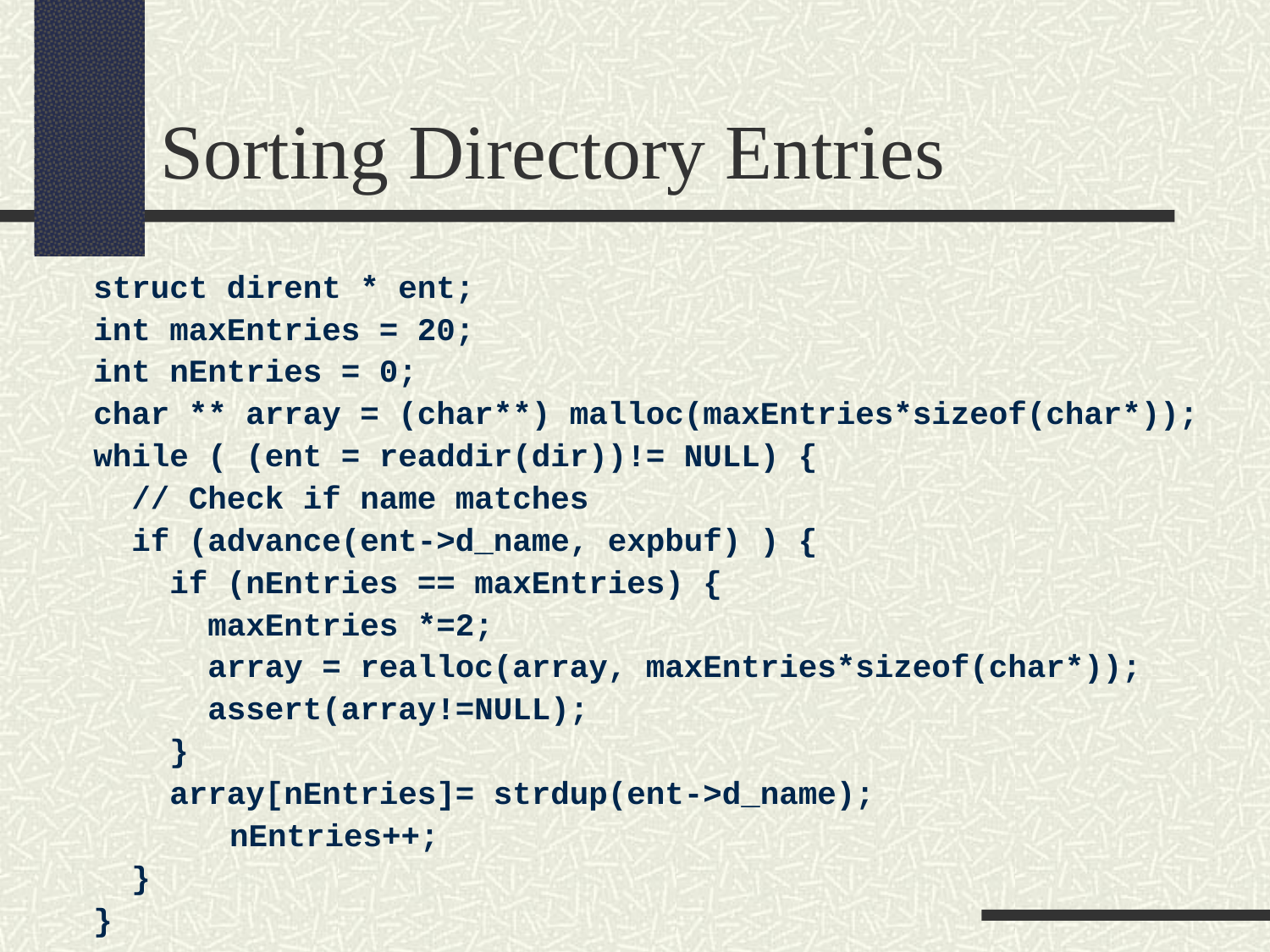

Sorting Directory Entries
  struct dirent * ent;
  int maxEntries = 20;
  int nEntries = 0;
  char ** array = (char**) malloc(maxEntries*sizeof(char*));
  while ( (ent = readdir(dir))!= NULL) {
    // Check if name matches
    if (advance(ent->d_name, expbuf) ) {
      if (nEntries == maxEntries) {
        maxEntries *=2;
        array = realloc(array, maxEntries*sizeof(char*));
        assert(array!=NULL);
      }
      array[nEntries]= strdup(ent->d_name);
		nEntries++;
    }
  }